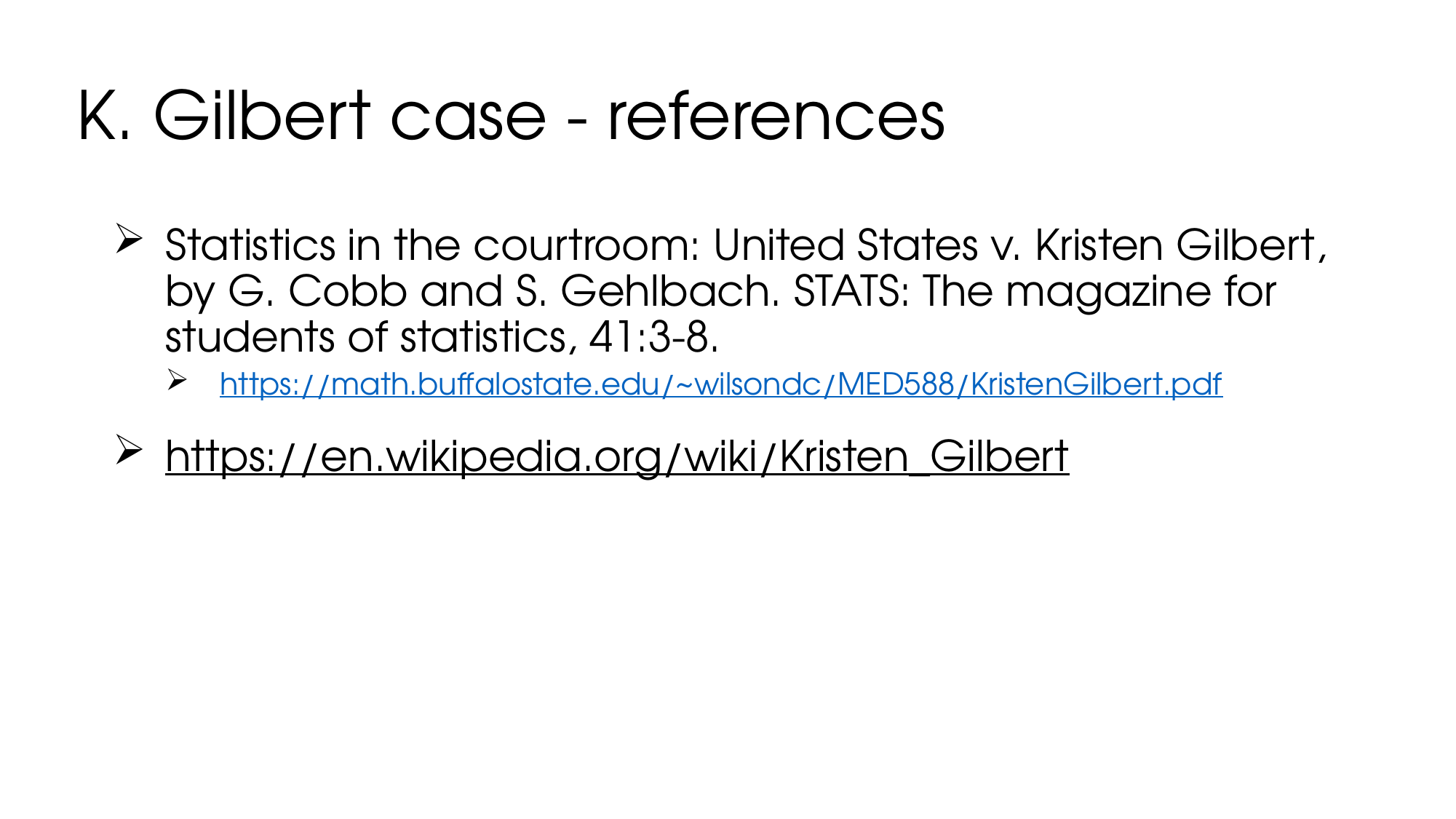

# K. Gilbert case - references
Statistics in the courtroom: United States v. Kristen Gilbert, by G. Cobb and S. Gehlbach. STATS: The magazine for students of statistics, 41:3-8.
https://math.buffalostate.edu/~wilsondc/MED588/KristenGilbert.pdf
https://en.wikipedia.org/wiki/Kristen_Gilbert